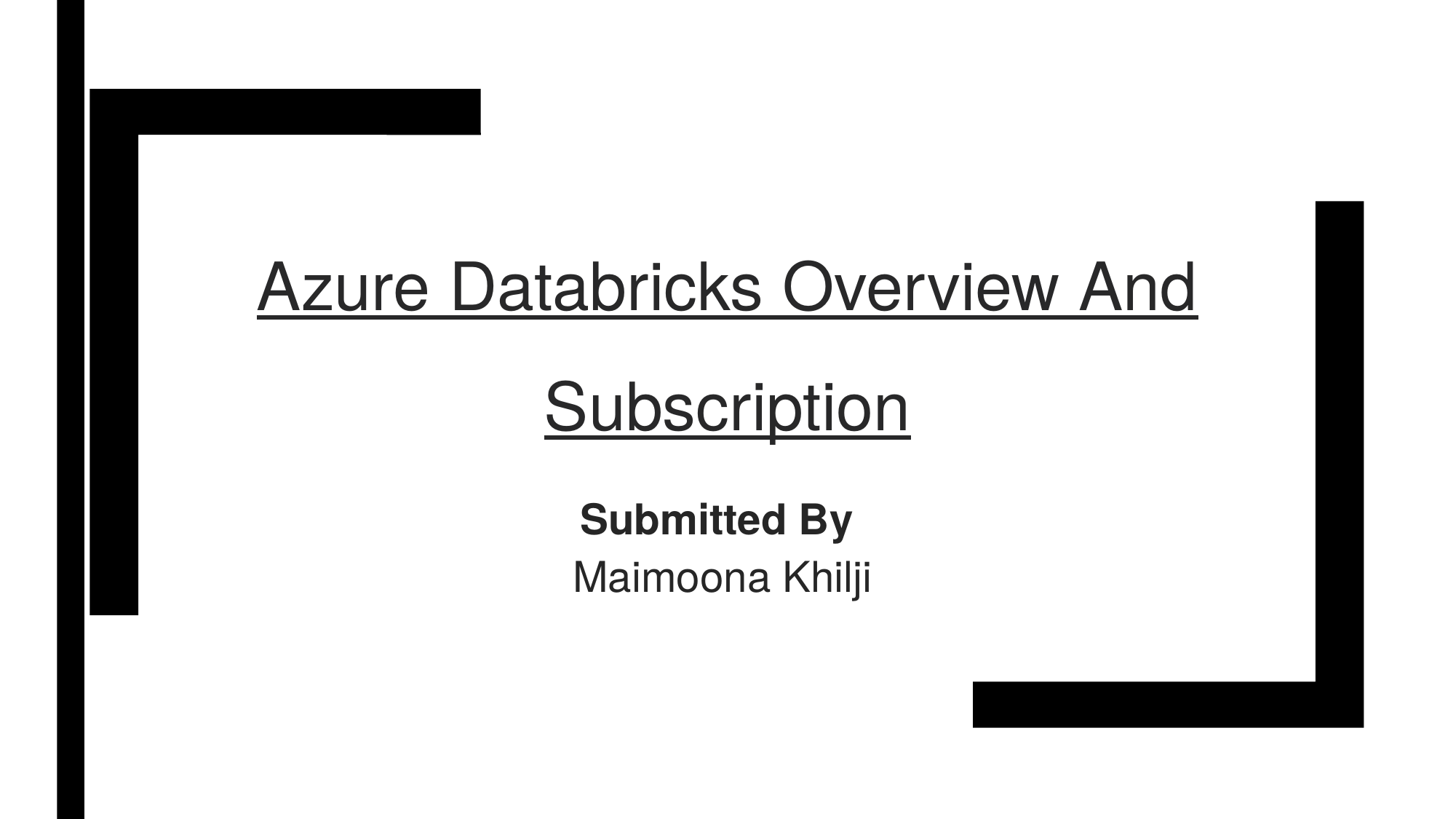

# Azure Databricks Overview And Subscription
Submitted By
 Maimoona Khilji